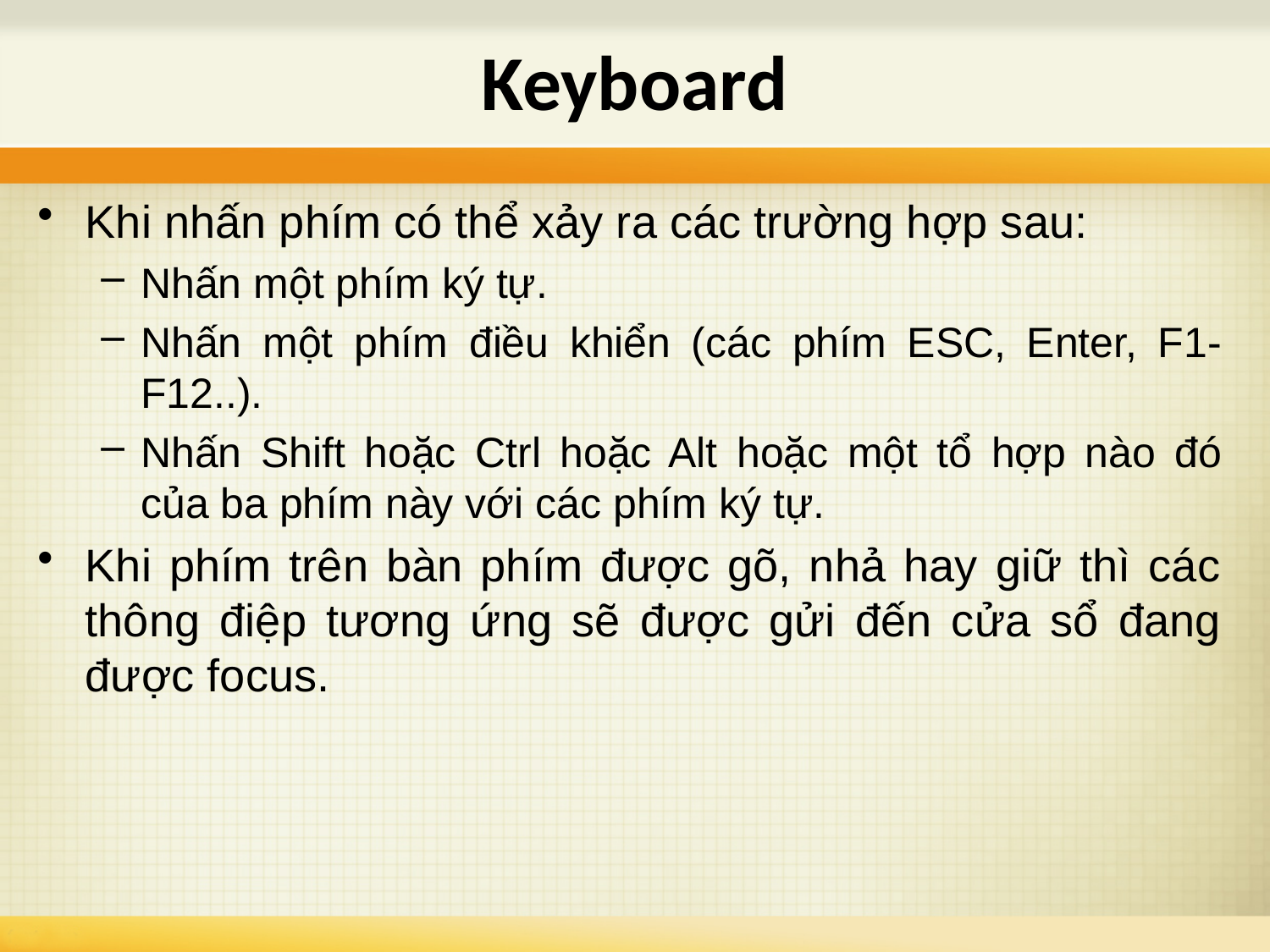

Keyboard
Khi nhấn phím có thể xảy ra các trường hợp sau:
Nhấn một phím ký tự.
Nhấn một phím điều khiển (các phím ESC, Enter, F1-F12..).
Nhấn Shift hoặc Ctrl hoặc Alt hoặc một tổ hợp nào đó của ba phím này với các phím ký tự.
Khi phím trên bàn phím được gõ, nhả hay giữ thì các thông điệp tương ứng sẽ được gửi đến cửa sổ đang được focus.